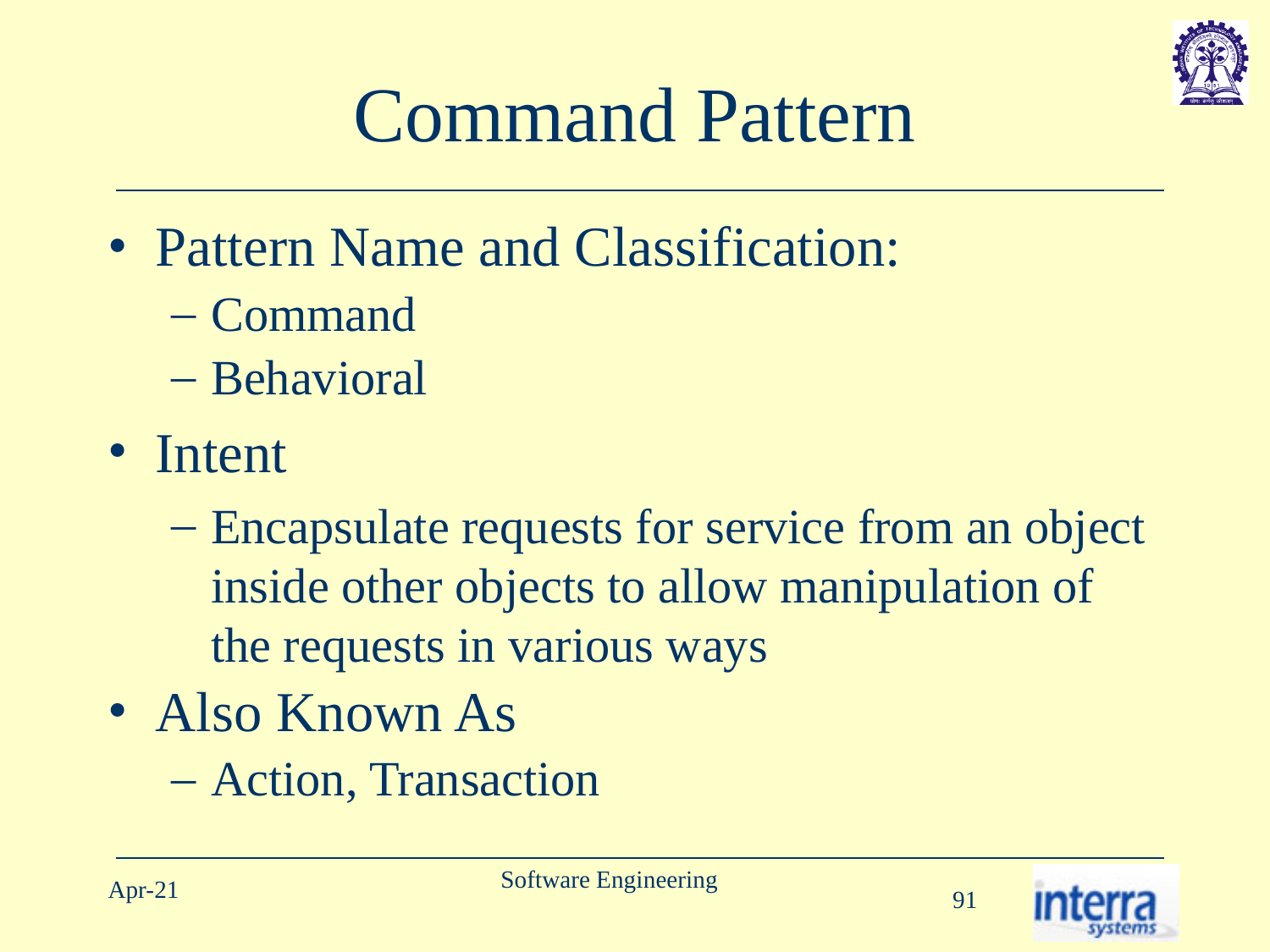

# Command Pattern
Pattern Name and Classification:
Command
Behavioral
Intent
Encapsulate requests for service from an object inside other objects to allow manipulation of the requests in various ways
Also Known As
Action, Transaction

Software Engineering
Apr-21